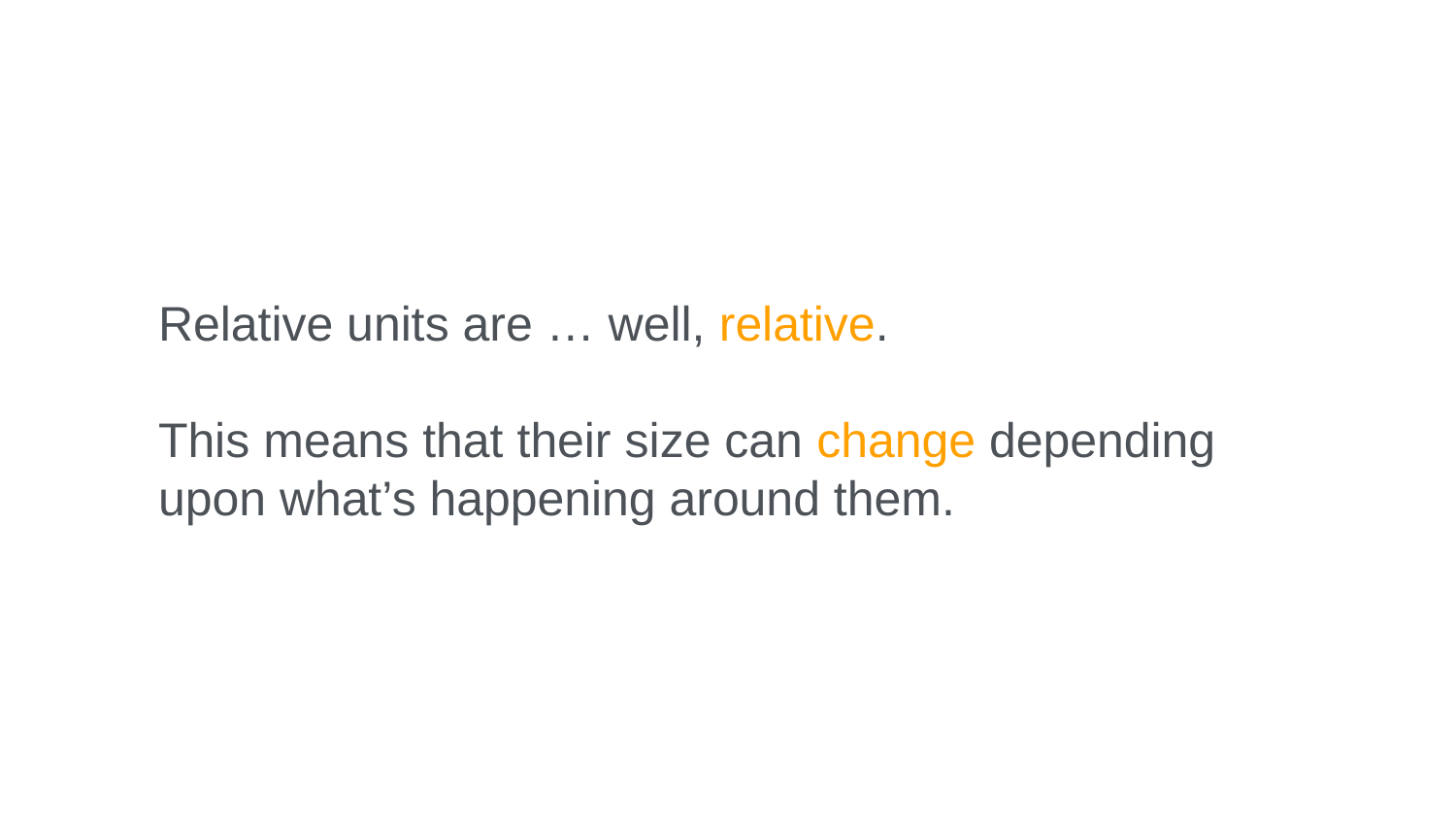

Relative units are … well, relative.

This means that their size can change depending upon what’s happening around them.